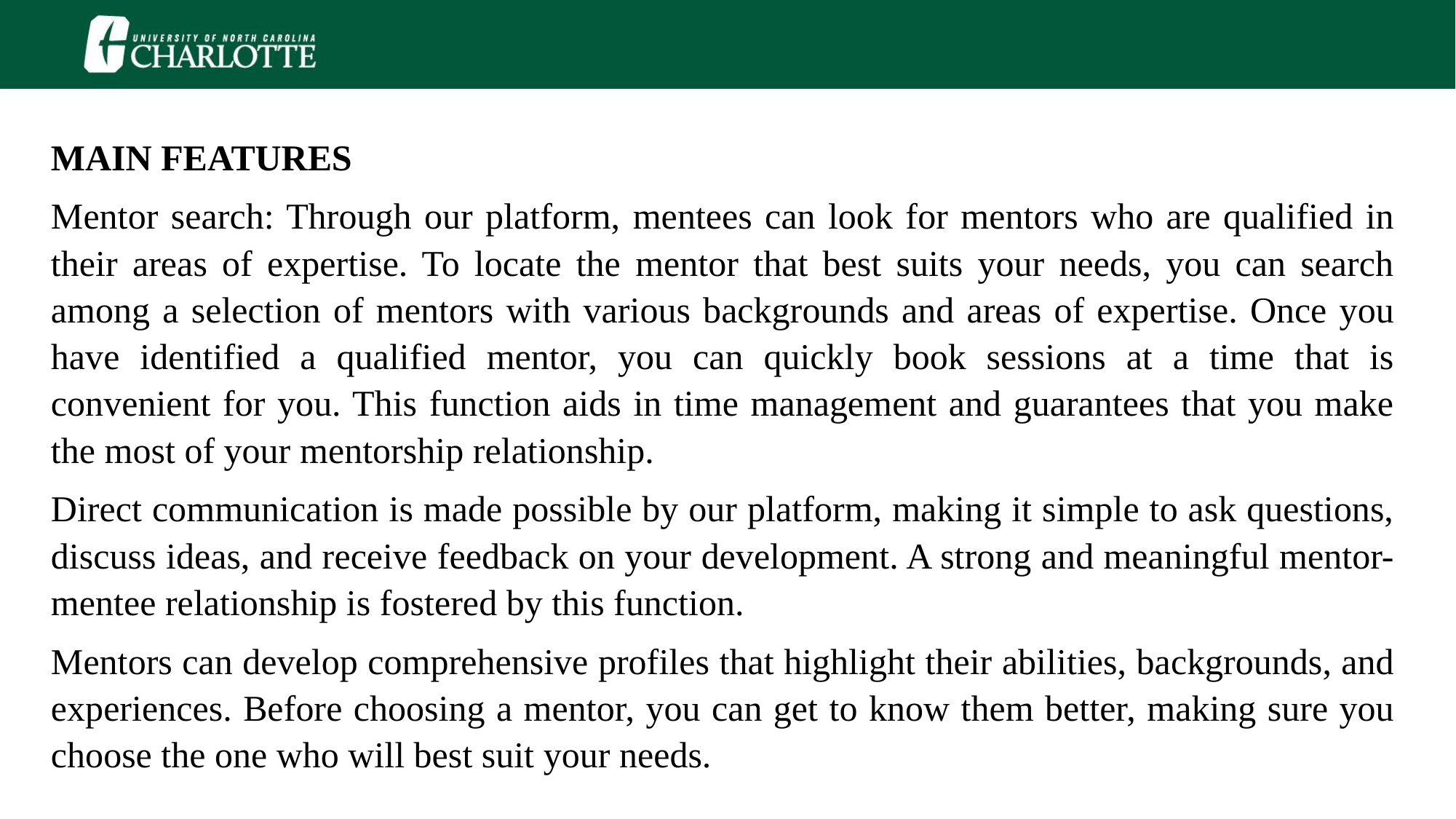

MAIN FEATURES

Mentor search: Through our platform, mentees can look for mentors who are qualified in their areas of expertise. To locate the mentor that best suits your needs, you can search among a selection of mentors with various backgrounds and areas of expertise. Once you have identified a qualified mentor, you can quickly book sessions at a time that is convenient for you. This function aids in time management and guarantees that you make the most of your mentorship relationship.
Direct communication is made possible by our platform, making it simple to ask questions, discuss ideas, and receive feedback on your development. A strong and meaningful mentor-mentee relationship is fostered by this function.
Mentors can develop comprehensive profiles that highlight their abilities, backgrounds, and experiences. Before choosing a mentor, you can get to know them better, making sure you choose the one who will best suit your needs.